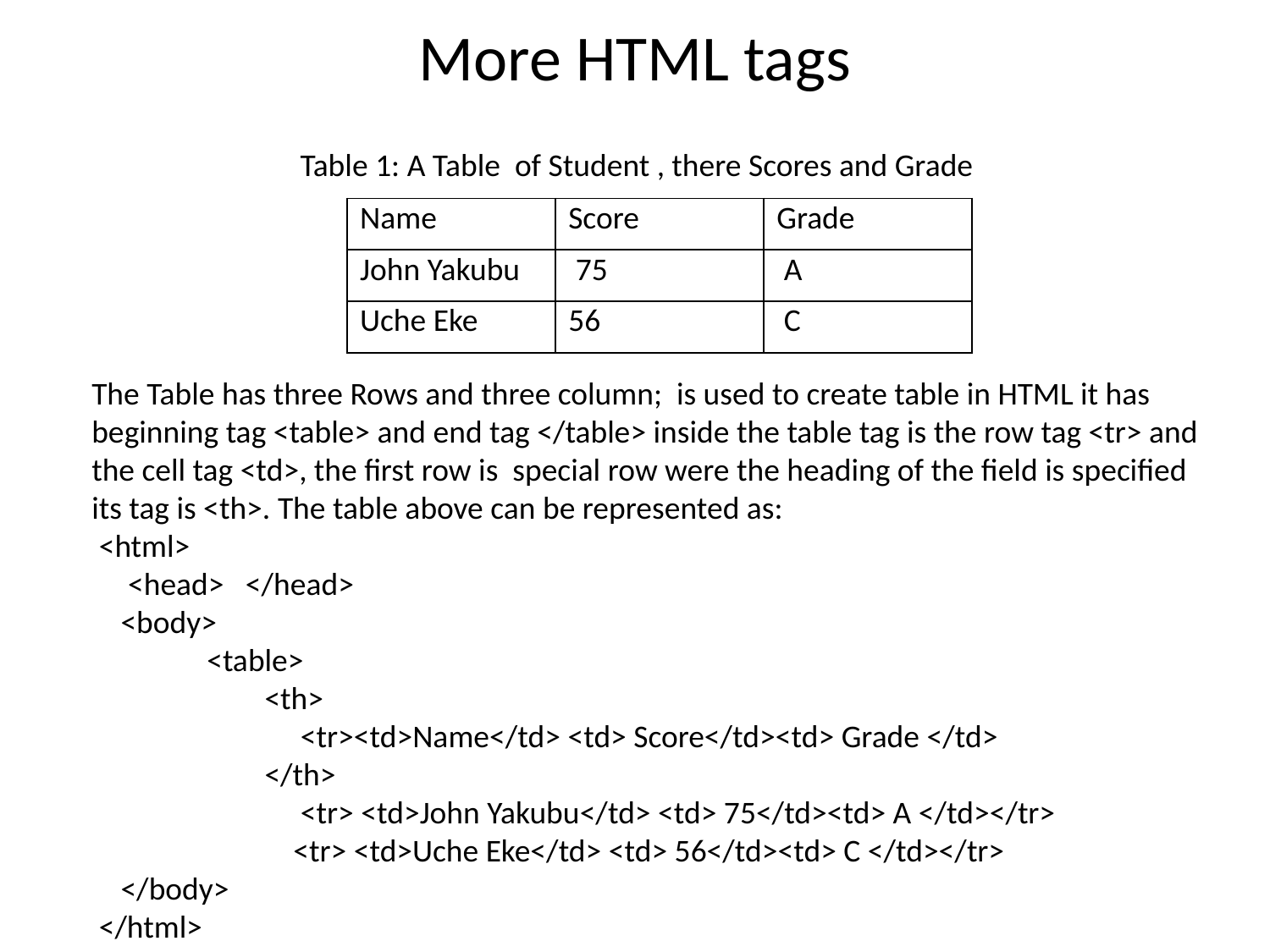

# More HTML tags
Table 1: A Table  of Student , there Scores and Grade
| Name | Score | Grade |
| --- | --- | --- |
| John Yakubu | 75 | A |
| Uche Eke | 56 | C |
The Table has three Rows and three column;  is used to create table in HTML it has beginning tag <table> and end tag </table> inside the table tag is the row tag <tr> and the cell tag <td>, the first row is  special row were the heading of the field is specified its tag is <th>. The table above can be represented as:
 <html>
     <head>   </head>
    <body>
                <table>
                        <th>
                             <tr><td>Name</td> <td> Score</td><td> Grade </td>
                        </th>
                             <tr> <td>John Yakubu</td> <td> 75</td><td> A </td></tr>
                            <tr> <td>Uche Eke</td> <td> 56</td><td> C </td></tr>
    </body>
 </html>